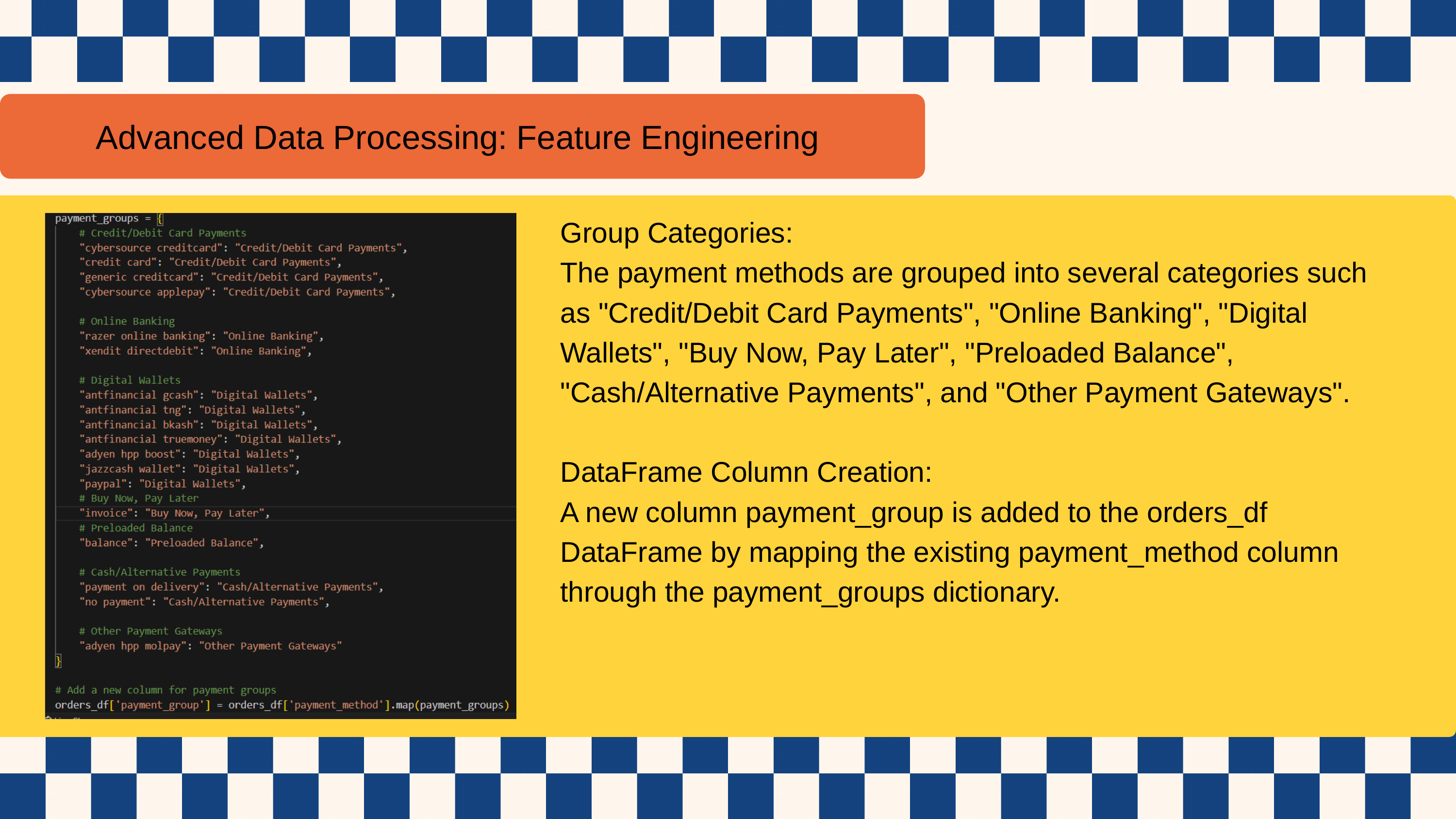

Advanced Data Processing: Feature Engineering

Group Categories:
The payment methods are grouped into several categories such as "Credit/Debit Card Payments", "Online Banking", "Digital Wallets", "Buy Now, Pay Later", "Preloaded Balance", "Cash/Alternative Payments", and "Other Payment Gateways".

DataFrame Column Creation:
A new column payment_group is added to the orders_df DataFrame by mapping the existing payment_method column through the payment_groups dictionary.